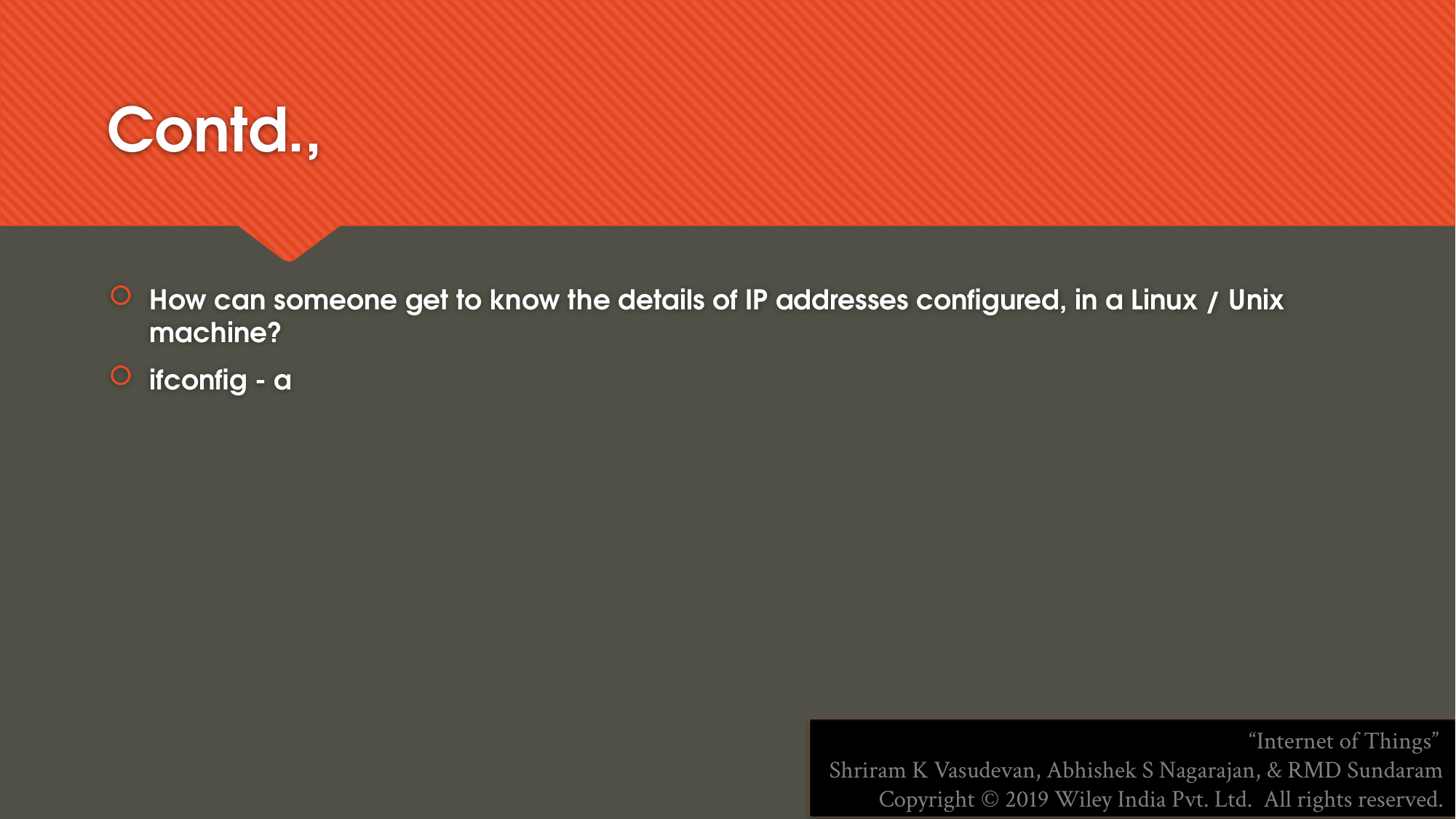

# Contd.,
How can someone get to know the details of IP addresses configured, in a Linux / Unix machine?
ifconfig - a

“Internet of Things”
Shriram K Vasudevan, Abhishek S Nagarajan, & RMD Sundaram
Copyright © 2019 Wiley India Pvt. Ltd.  All rights reserved.